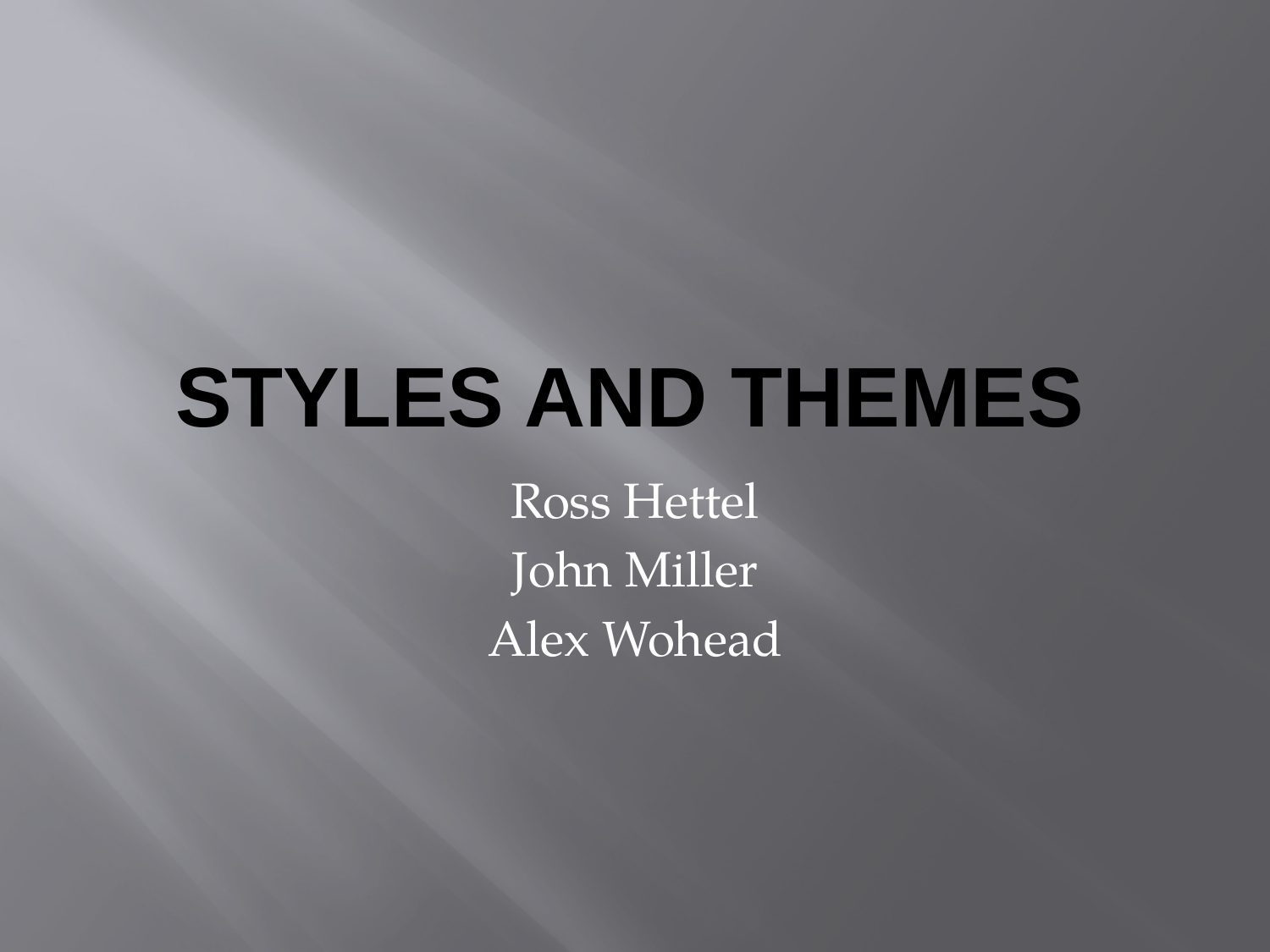

# Styles and Themes
Ross Hettel
John Miller
Alex Wohead